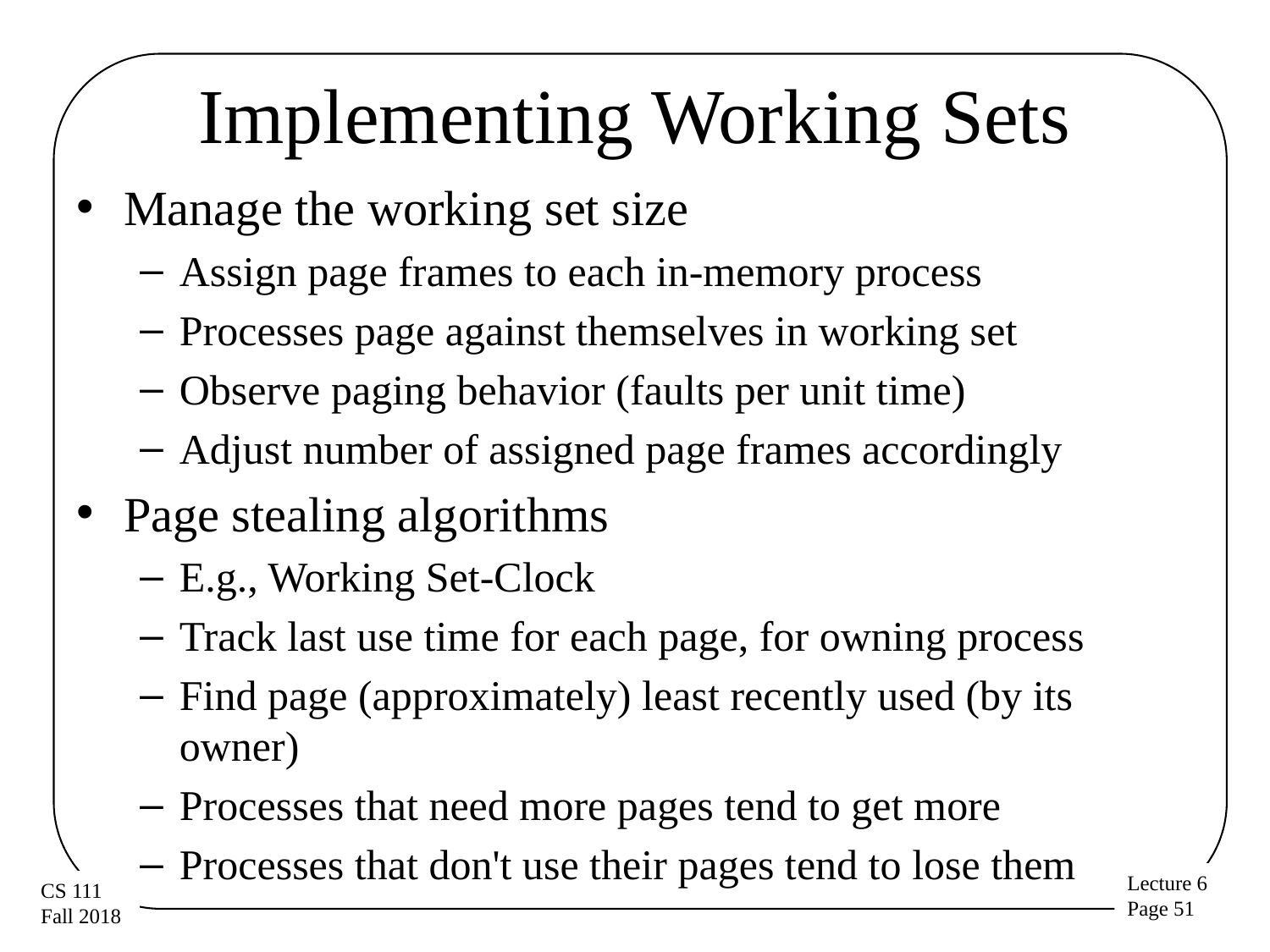

# Implementing Working Sets
Manage the working set size
Assign page frames to each in-memory process
Processes page against themselves in working set
Observe paging behavior (faults per unit time)
Adjust number of assigned page frames accordingly
Page stealing algorithms
E.g., Working Set-Clock
Track last use time for each page, for owning process
Find page (approximately) least recently used (by its owner)
Processes that need more pages tend to get more
Processes that don't use their pages tend to lose them